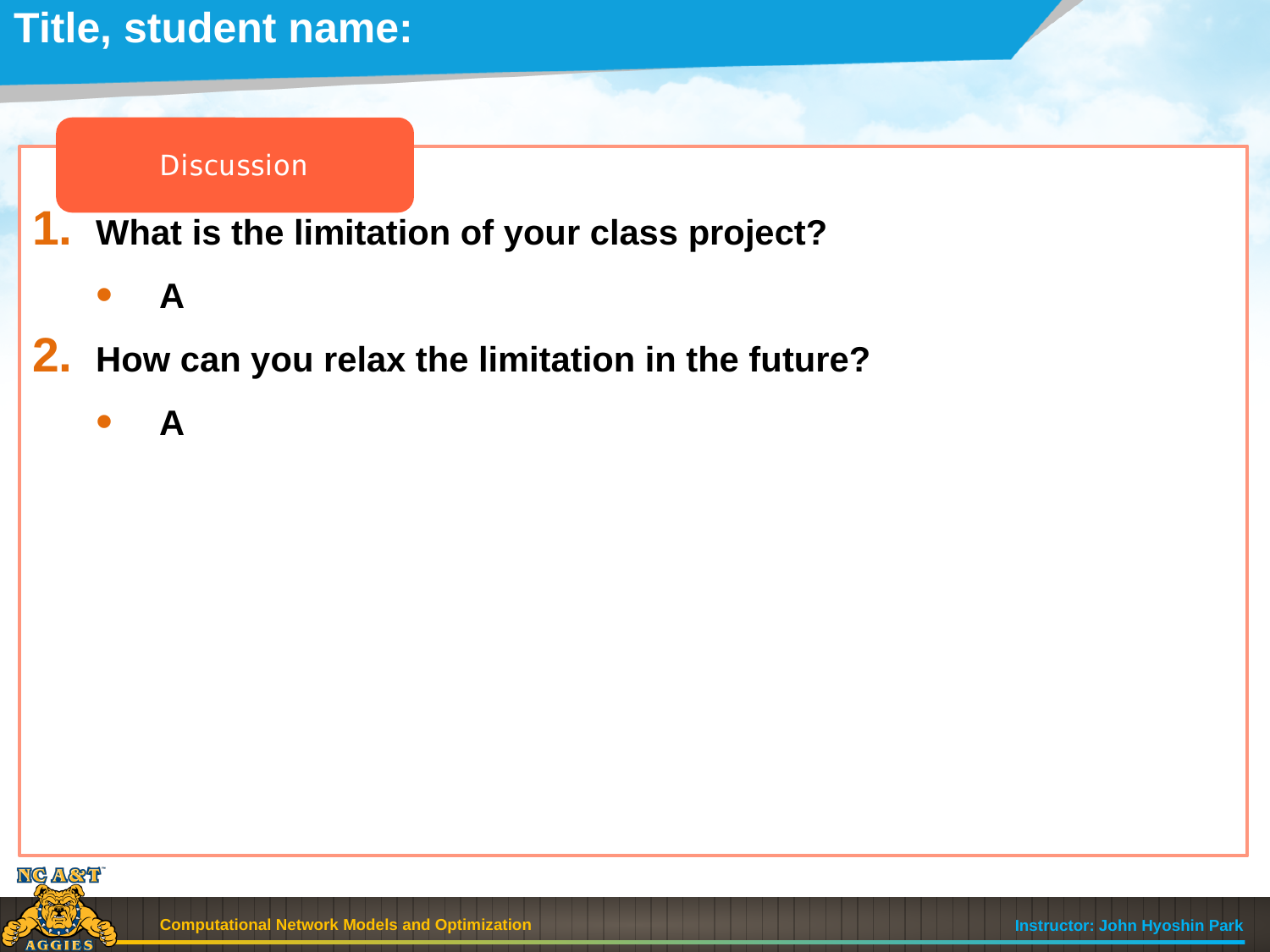

Title, student name:

Discussion

What is the limitation of your class project?
A
How can you relax the limitation in the future?
A